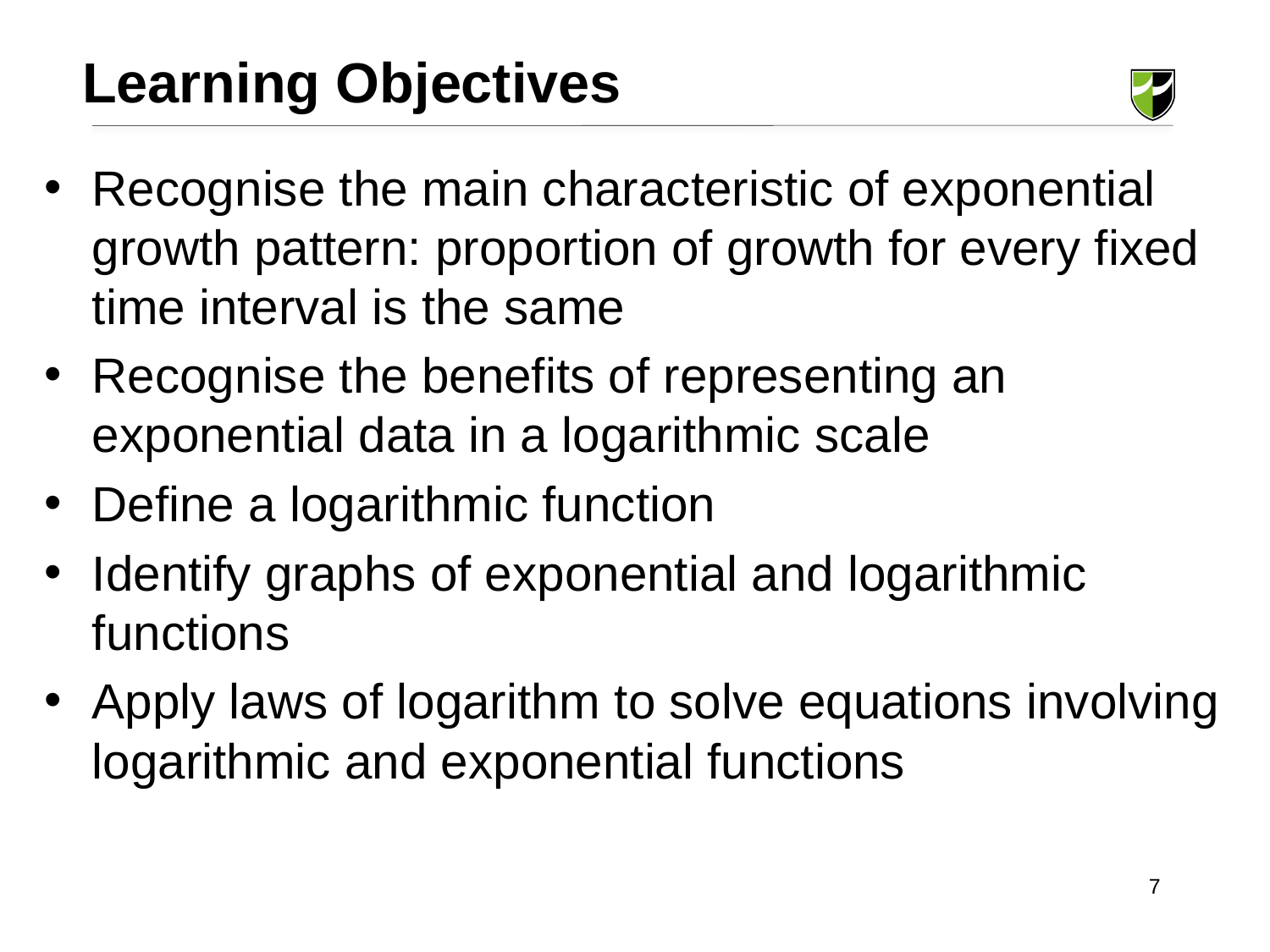

Learning Objectives
Recognise the main characteristic of exponential growth pattern: proportion of growth for every fixed time interval is the same
Recognise the benefits of representing an exponential data in a logarithmic scale
Define a logarithmic function
Identify graphs of exponential and logarithmic functions
Apply laws of logarithm to solve equations involving logarithmic and exponential functions

7